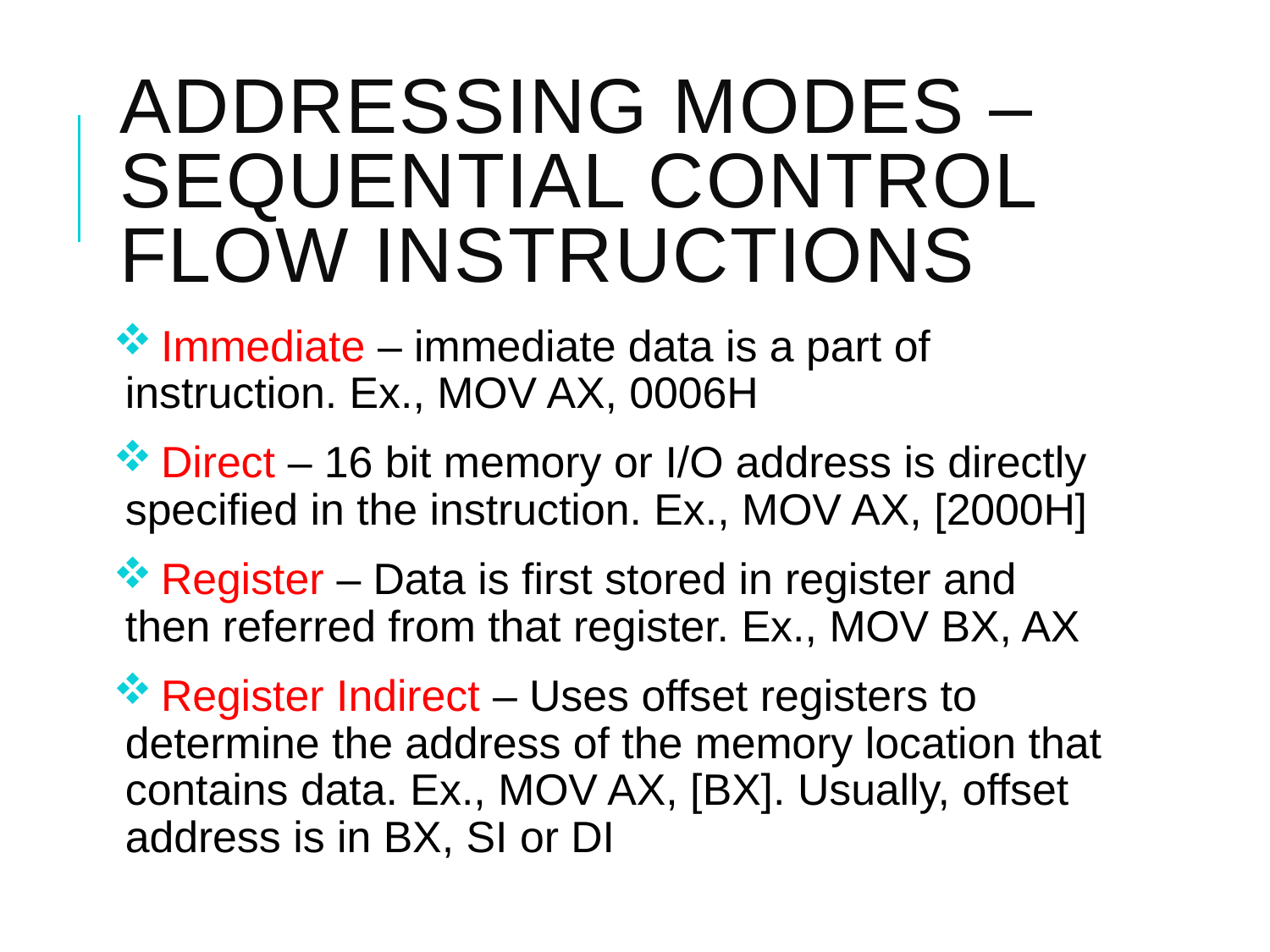

# Addressing modes – Sequential Control Flow Instructions
 Immediate – immediate data is a part of instruction. Ex., MOV AX, 0006H
 Direct – 16 bit memory or I/O address is directly specified in the instruction. Ex., MOV AX, [2000H]
 Register – Data is first stored in register and then referred from that register. Ex., MOV BX, AX
 Register Indirect – Uses offset registers to determine the address of the memory location that contains data. Ex., MOV AX, [BX]. Usually, offset address is in BX, SI or DI